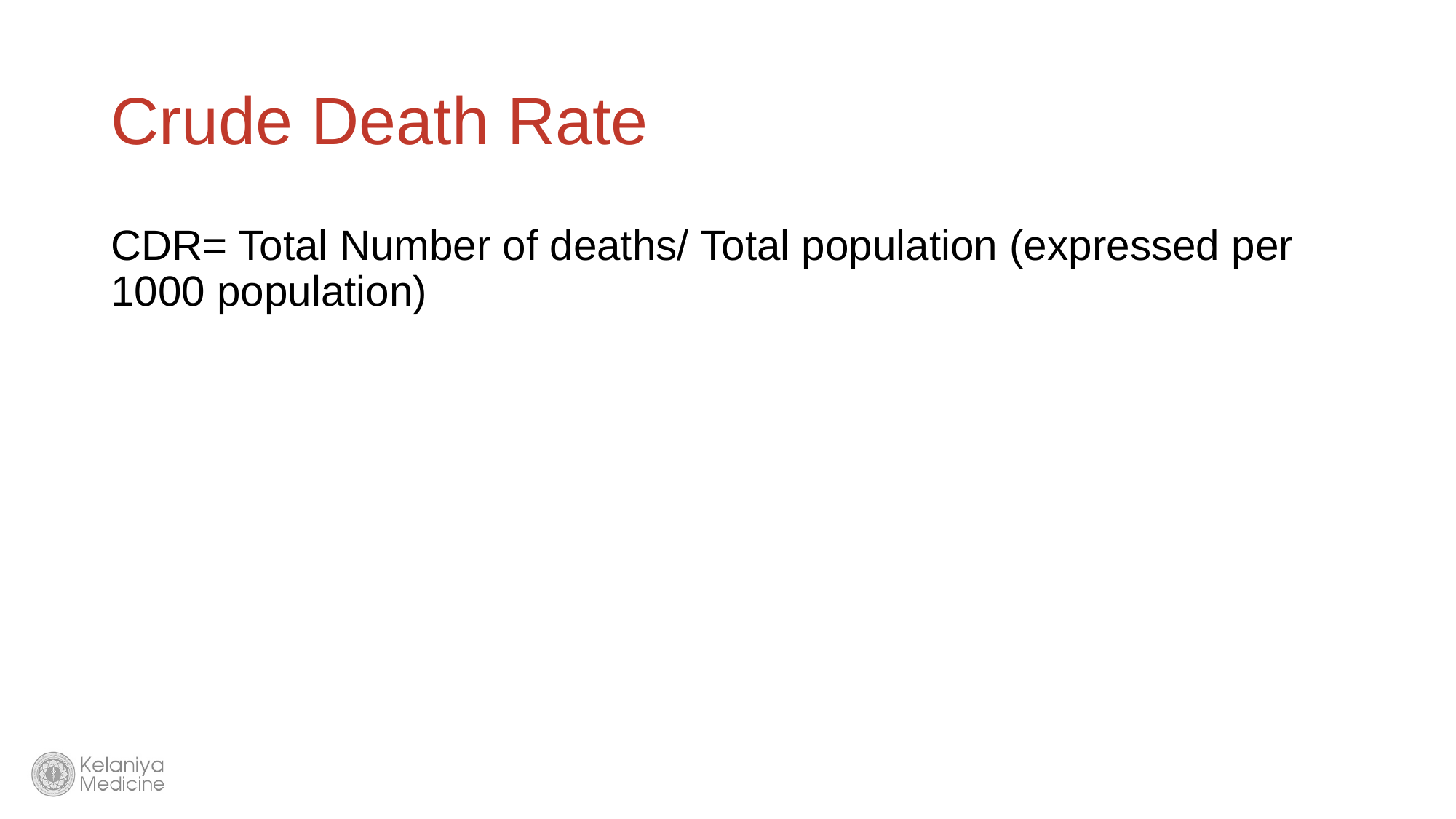

# Crude Death Rate
CDR= Total Number of deaths/ Total population (expressed per 1000 population)